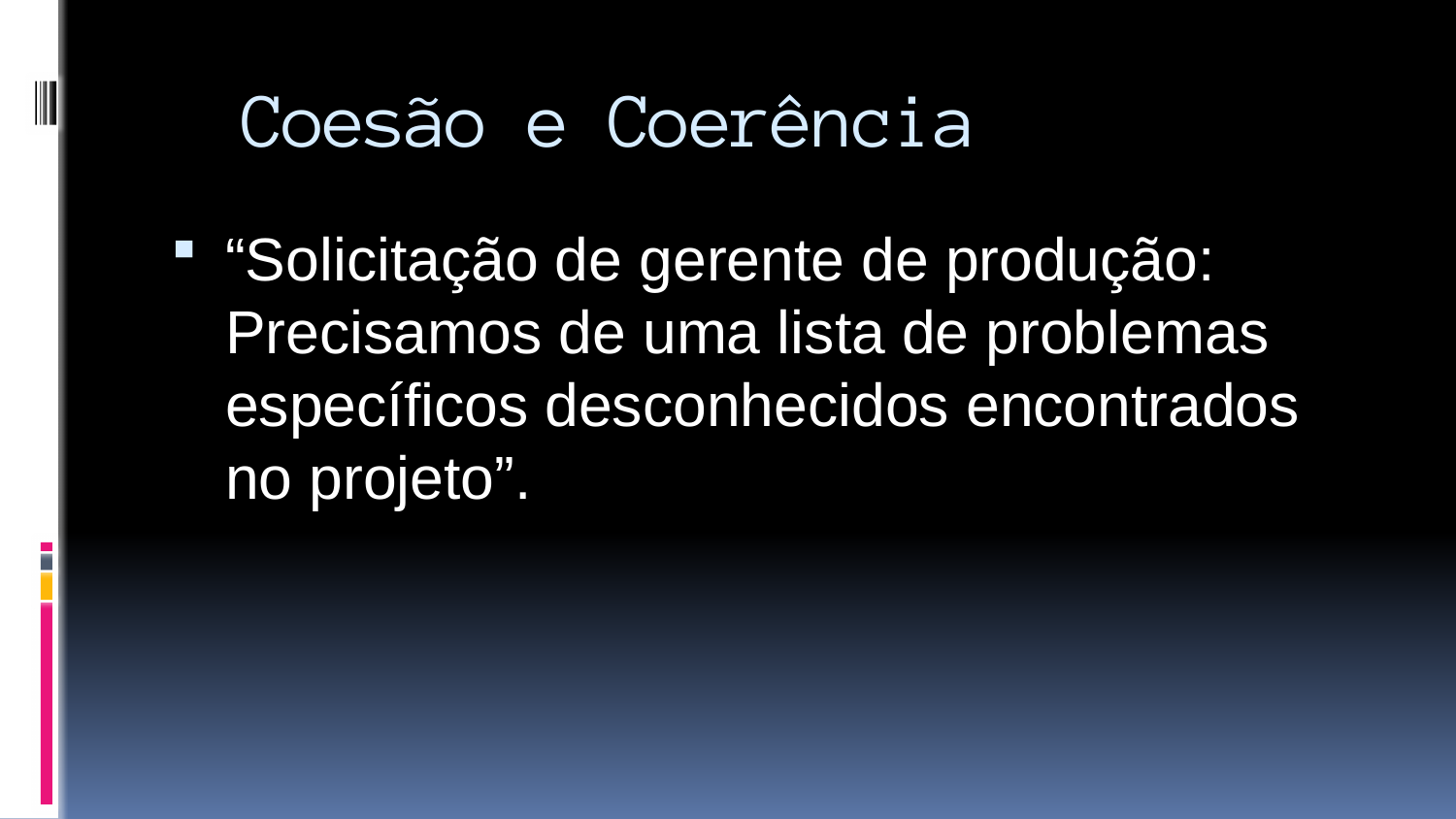

# Coesão e Coerência
“Solicitação de gerente de produção: Precisamos de uma lista de problemas específicos desconhecidos encontrados no projeto”.